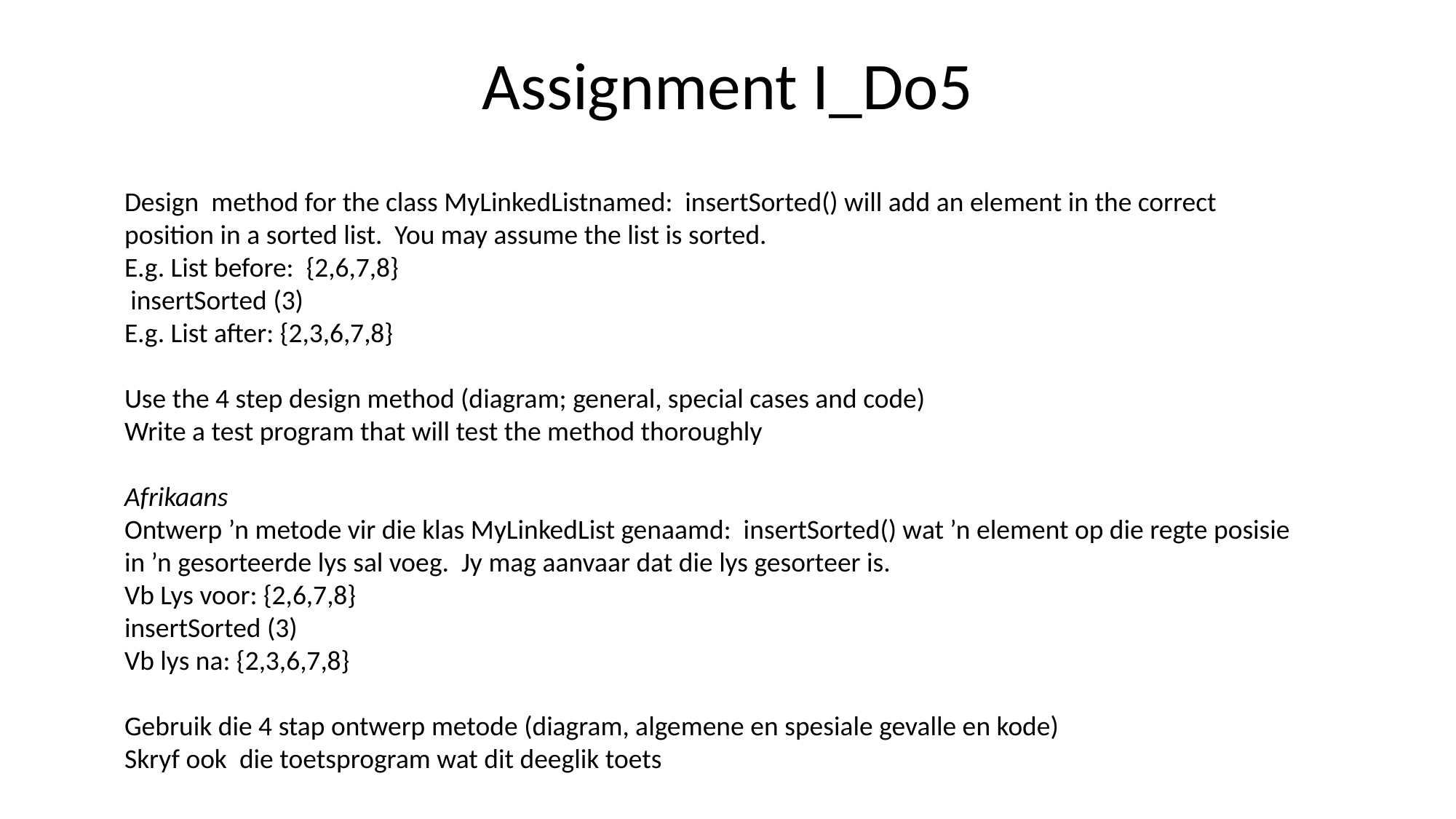

# Assignment I_Do5
Design  method for the class MyLinkedListnamed:  insertSorted() will add an element in the correct position in a sorted list.  You may assume the list is sorted.
E.g. List before:  {2,6,7,8}
 insertSorted (3)
E.g. List after: {2,3,6,7,8}

Use the 4 step design method (diagram; general, special cases and code)
Write a test program that will test the method thoroughly

Afrikaans
Ontwerp ’n metode vir die klas MyLinkedList genaamd:  insertSorted() wat ’n element op die regte posisie in ’n gesorteerde lys sal voeg.  Jy mag aanvaar dat die lys gesorteer is.
Vb Lys voor: {2,6,7,8}
insertSorted (3)
Vb lys na: {2,3,6,7,8}

Gebruik die 4 stap ontwerp metode (diagram, algemene en spesiale gevalle en kode)
Skryf ook  die toetsprogram wat dit deeglik toets